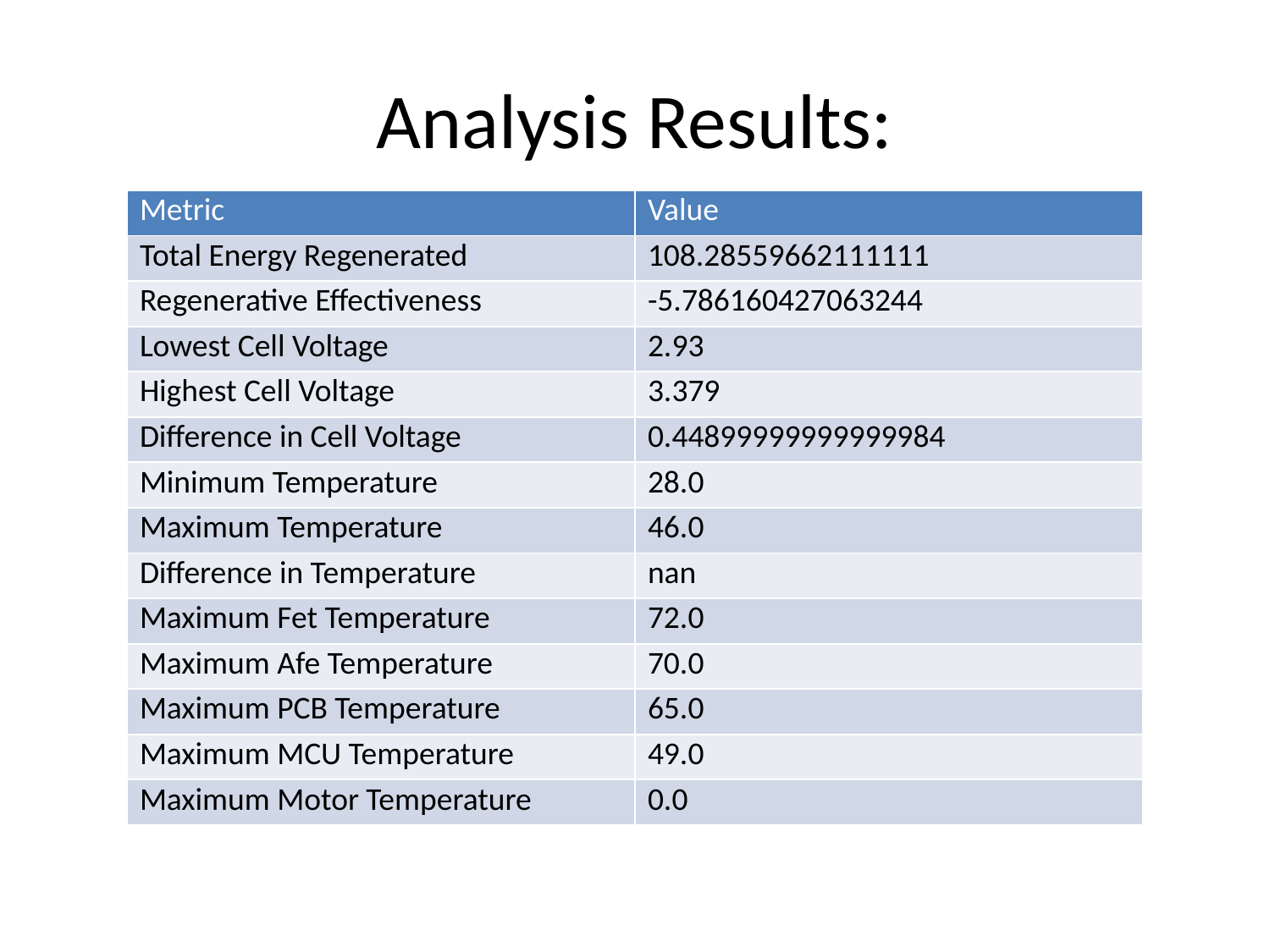

# Analysis Results:
| Metric | Value |
| --- | --- |
| Total Energy Regenerated | 108.28559662111111 |
| Regenerative Effectiveness | -5.786160427063244 |
| Lowest Cell Voltage | 2.93 |
| Highest Cell Voltage | 3.379 |
| Difference in Cell Voltage | 0.44899999999999984 |
| Minimum Temperature | 28.0 |
| Maximum Temperature | 46.0 |
| Difference in Temperature | nan |
| Maximum Fet Temperature | 72.0 |
| Maximum Afe Temperature | 70.0 |
| Maximum PCB Temperature | 65.0 |
| Maximum MCU Temperature | 49.0 |
| Maximum Motor Temperature | 0.0 |